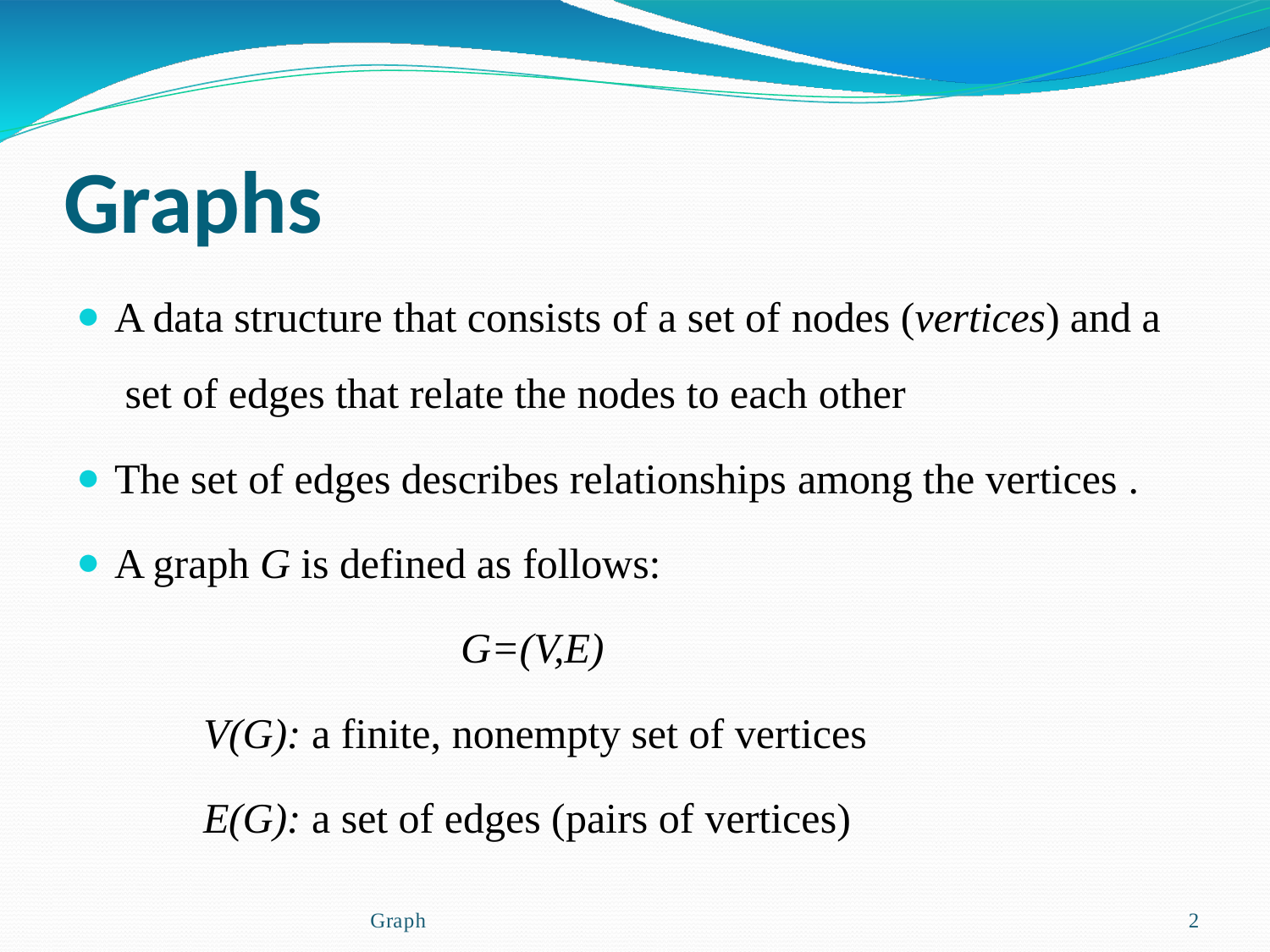

# Graphs
A data structure that consists of a set of nodes (vertices) and a  set of edges that relate the nodes to each other
The set of edges describes relationships among the vertices .
A graph G is defined as follows:
G=(V,E)
V(G): a finite, nonempty set of vertices
E(G): a set of edges (pairs of vertices)
Graph
2